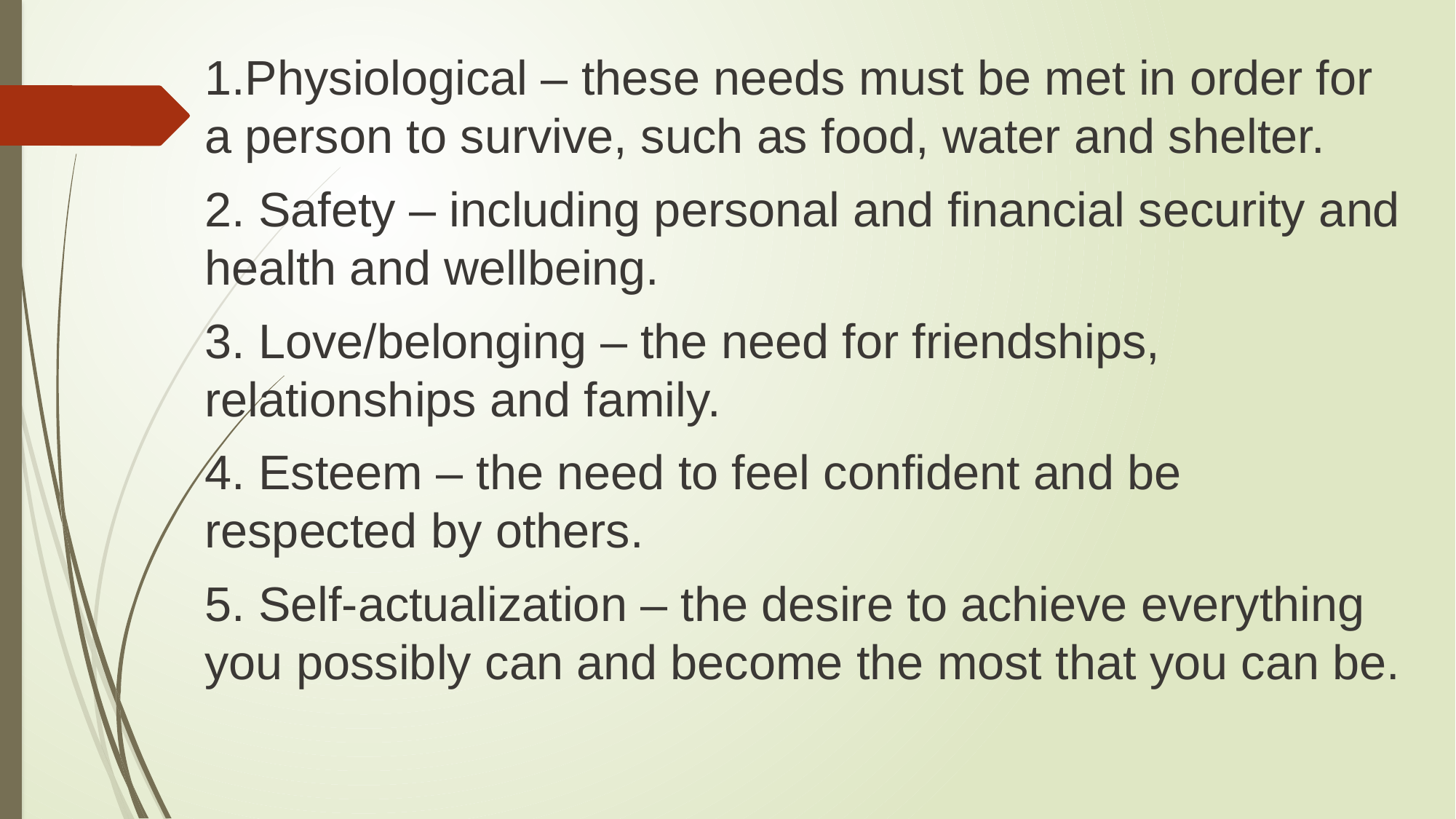

1.Physiological – these needs must be met in order for a person to survive, such as food, water and shelter.
2. Safety – including personal and financial security and health and wellbeing.
3. Love/belonging – the need for friendships, relationships and family.
4. Esteem – the need to feel confident and be respected by others.
5. Self-actualization – the desire to achieve everything you possibly can and become the most that you can be.